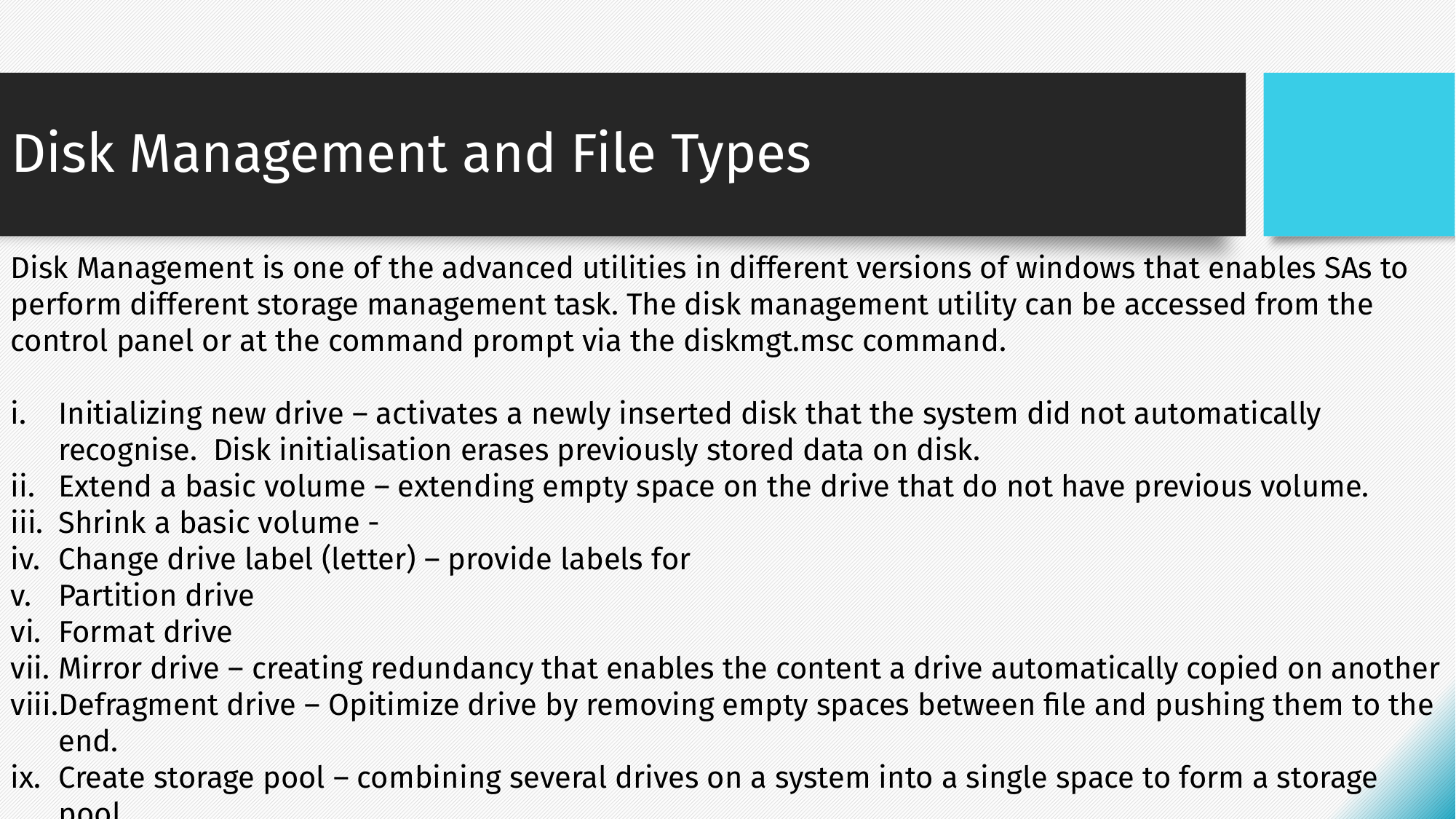

# Disk Management and File Types
Disk Management is one of the advanced utilities in different versions of windows that enables SAs to perform different storage management task. The disk management utility can be accessed from the control panel or at the command prompt via the diskmgt.msc command.

Initializing new drive – activates a newly inserted disk that the system did not automatically recognise.  Disk initialisation erases previously stored data on disk.
Extend a basic volume – extending empty space on the drive that do not have previous volume.
Shrink a basic volume -
Change drive label (letter) – provide labels for
Partition drive
Format drive
Mirror drive – creating redundancy that enables the content a drive automatically copied on another
Defragment drive – Opitimize drive by removing empty spaces between file and pushing them to the end.
Create storage pool – combining several drives on a system into a single space to form a storage pool.